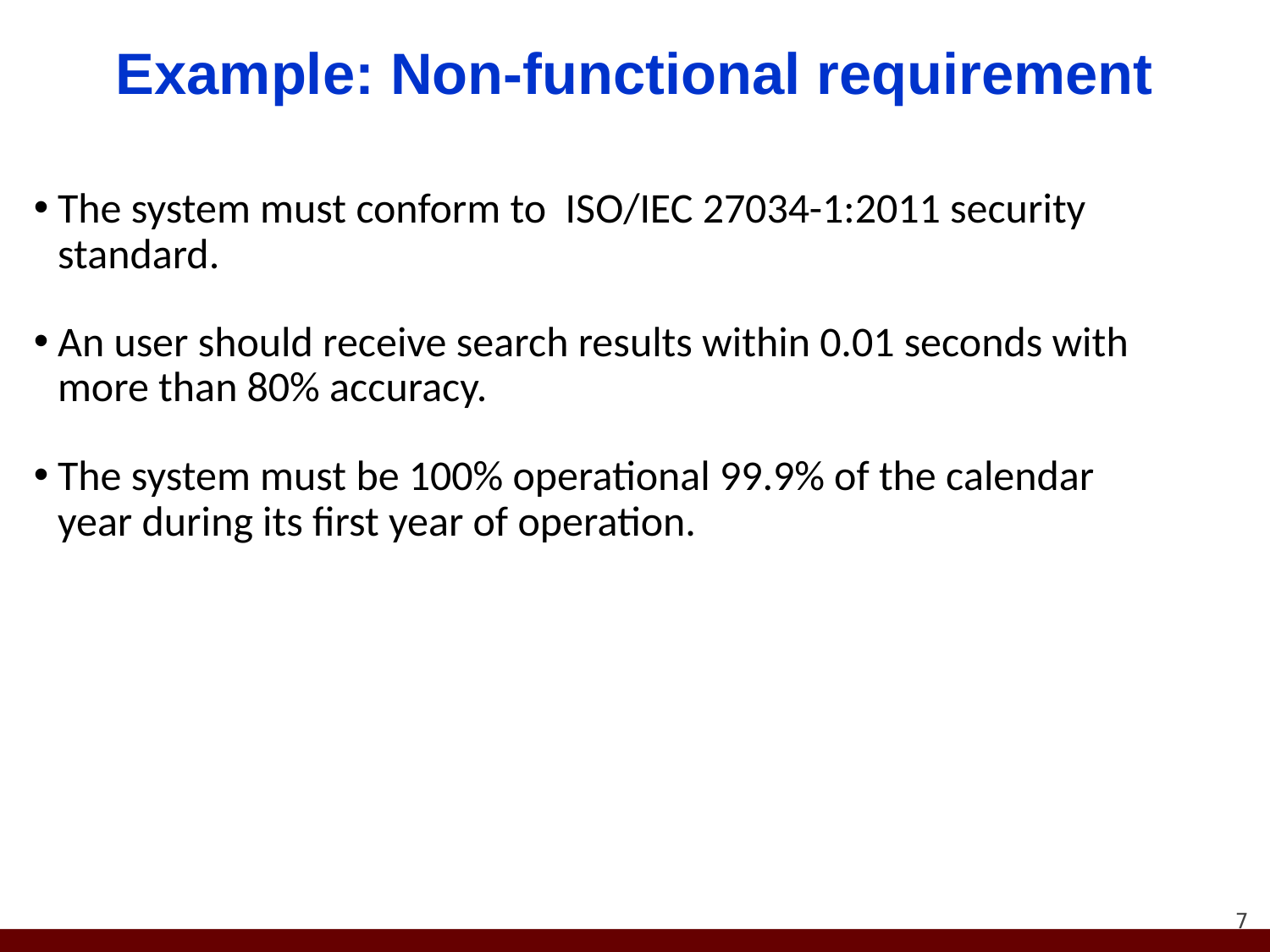

# Example: Non-functional requirement
The system must conform to  ISO/IEC 27034-1:2011 security standard.
An user should receive search results within 0.01 seconds with more than 80% accuracy.
The system must be 100% operational 99.9% of the calendar year during its first year of operation.